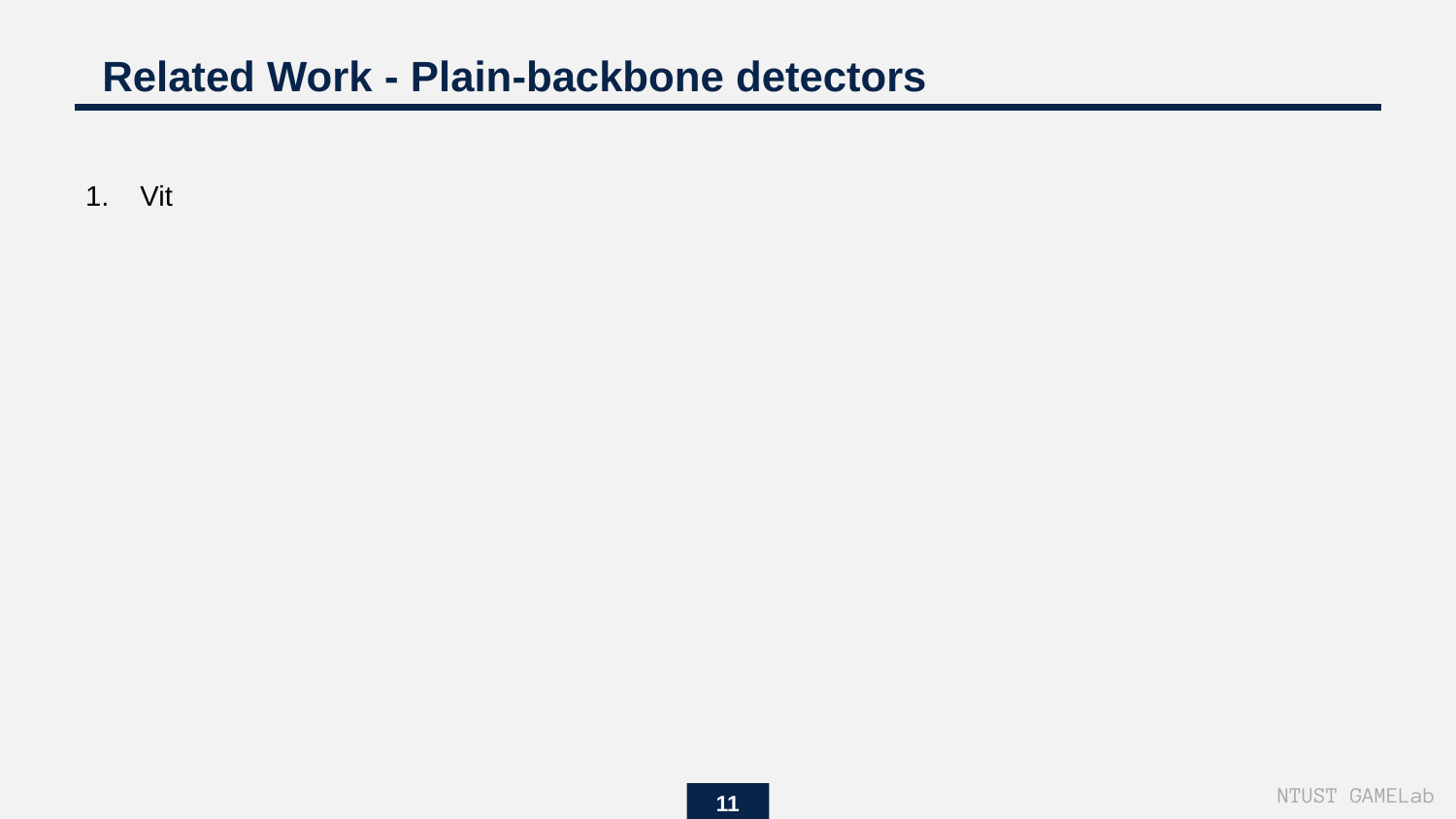

Related Work - Plain-backbone detectors
Vit
NTUST GAMELab
11